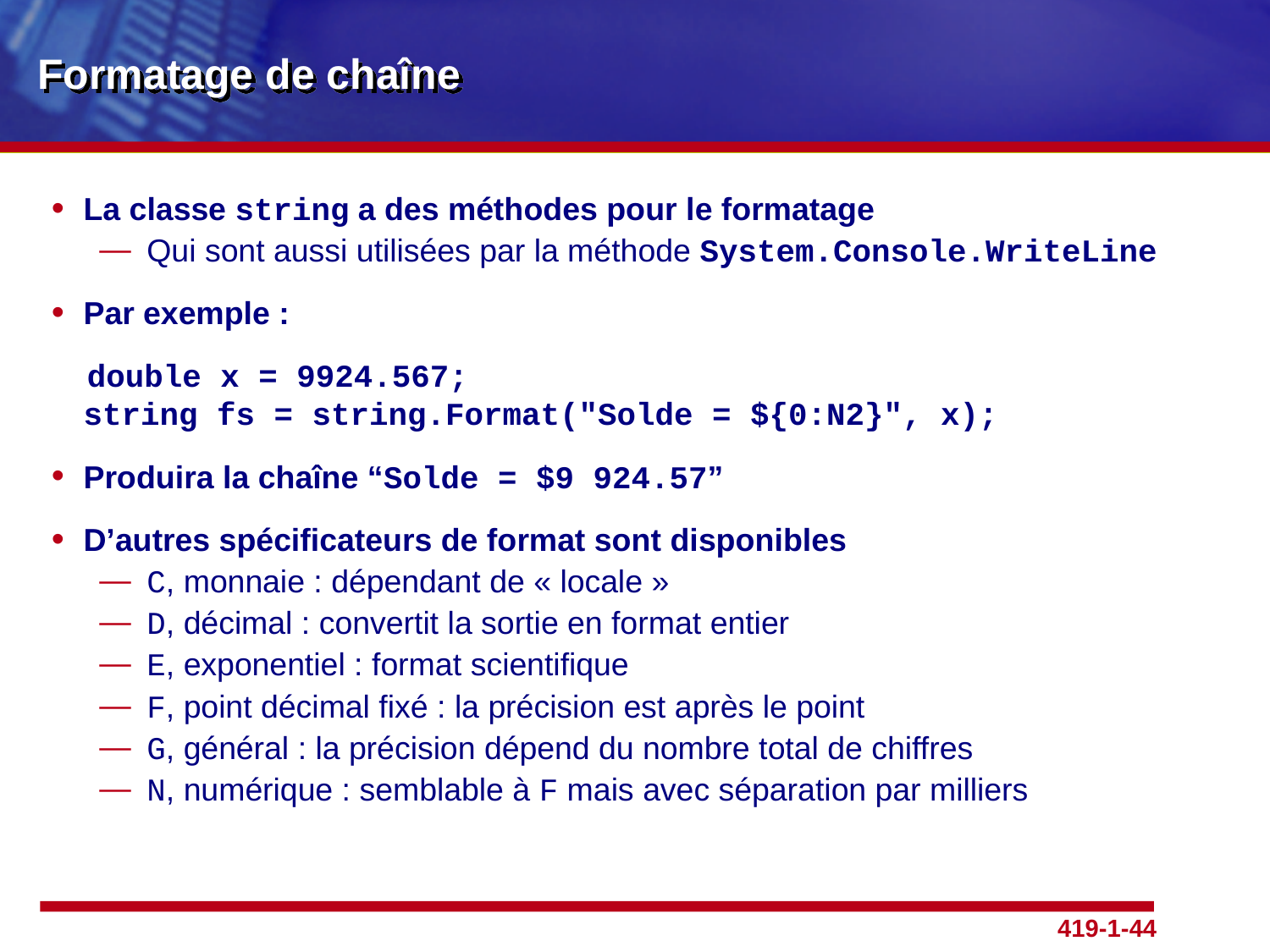

# Formatage de chaîne
La classe string a des méthodes pour le formatage
Qui sont aussi utilisées par la méthode System.Console.WriteLine
Par exemple :
    double x = 9924.567;
string fs = string.Format("Solde = ${0:N2}", x);
Produira la chaîne “Solde = $9 924.57”
D’autres spécificateurs de format sont disponibles
C, monnaie : dépendant de « locale »
D, décimal : convertit la sortie en format entier
E, exponentiel : format scientifique
F, point décimal fixé : la précision est après le point
G, général : la précision dépend du nombre total de chiffres
N, numérique : semblable à F mais avec séparation par milliers